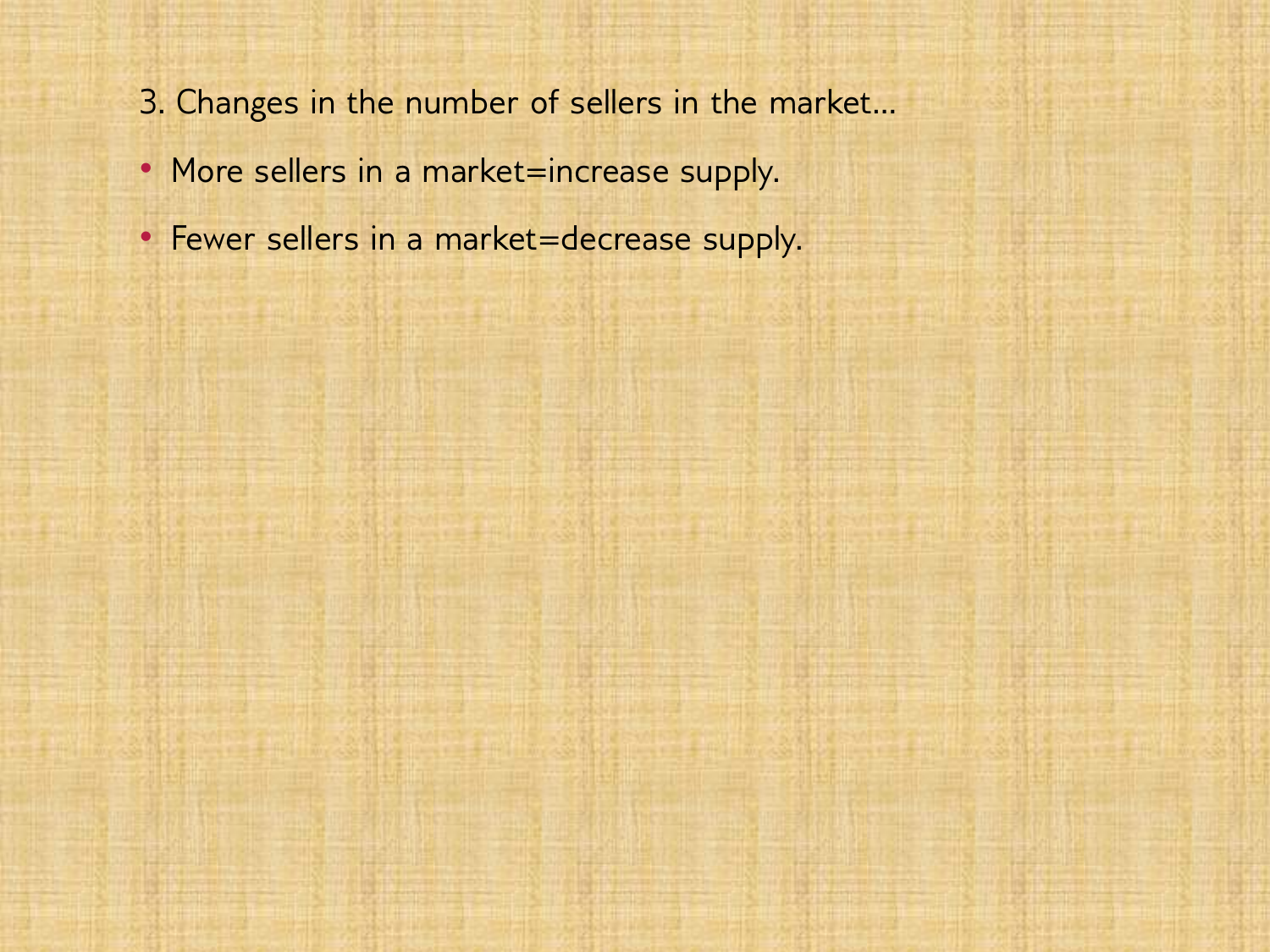

3. Changes in the number of sellers in the market…
More sellers in a market=increase supply.
Fewer sellers in a market=decrease supply.